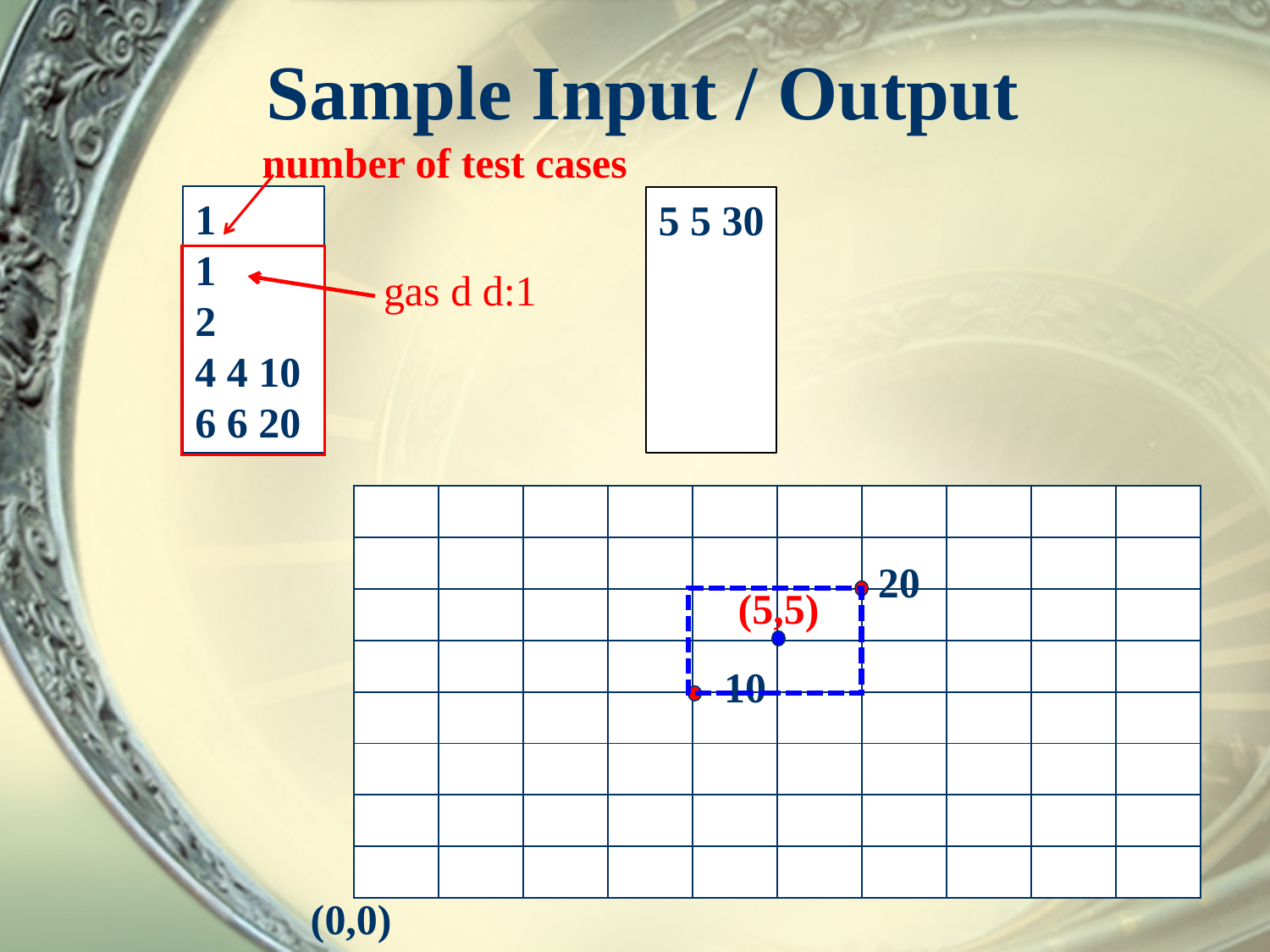

# Sample Input / Output
number of test cases
1
1
2
4 4 10
6 6 20
5 5 30

gas d d:1
|  |  |  |  |  |  |  |  |  |  |
| --- | --- | --- | --- | --- | --- | --- | --- | --- | --- |
|  |  |  |  |  |  |  |  |  |  |
|  |  |  |  |  |  |  |  |  |  |
|  |  |  |  |  |  |  |  |  |  |
|  |  |  |  |  |  |  |  |  |  |
|  |  |  |  |  |  |  |  |  |  |
|  |  |  |  |  |  |  |  |  |  |
|  |  |  |  |  |  |  |  |  |  |
20
(5,5)

10

(0,0)